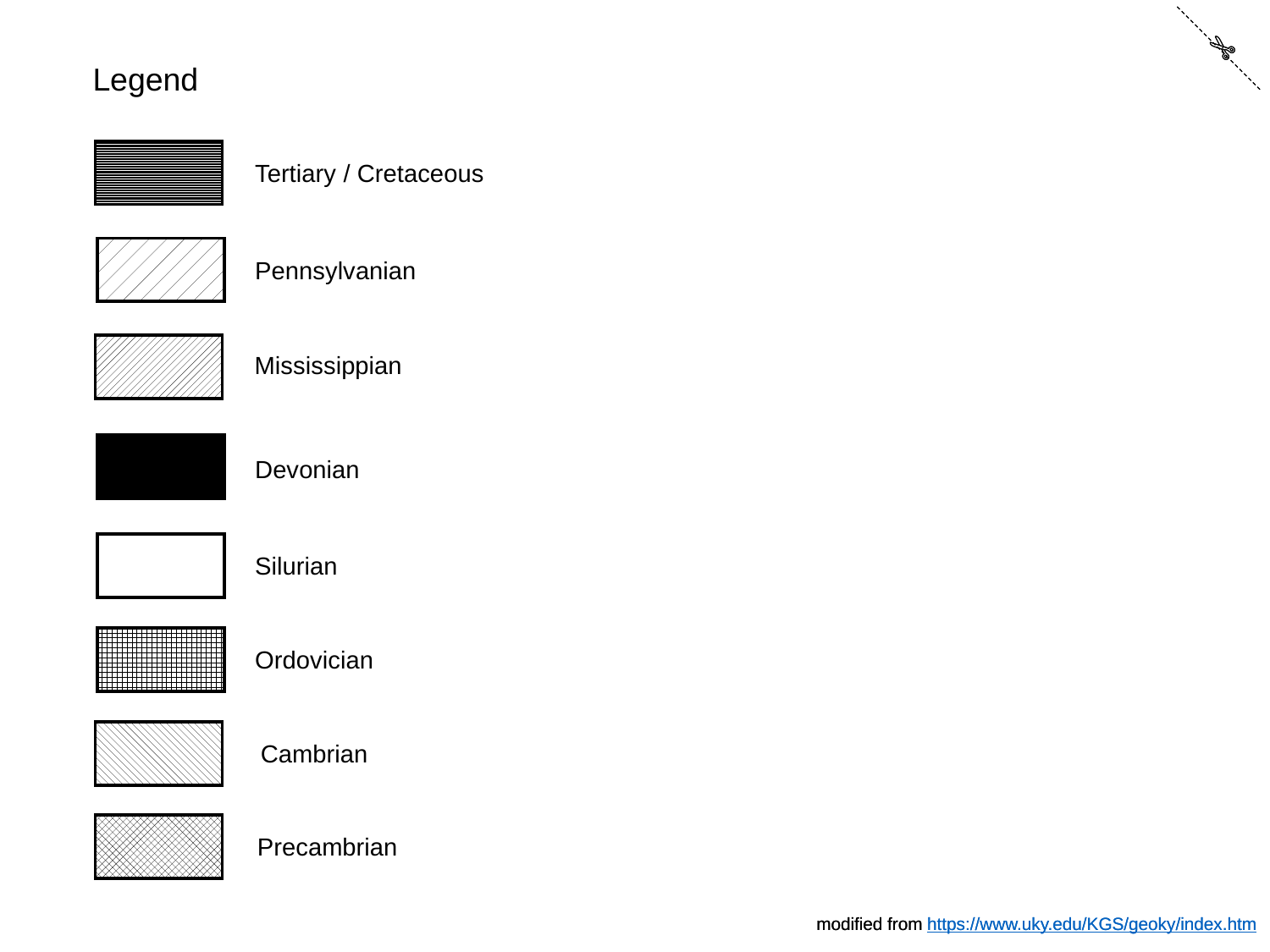

✄
✄
Legend

Tertiary / Cretaceous

Pennsylvanian

Mississippian

Devonian

Silurian

Ordovician

Cambrian

Precambrian
modified from https://www.uky.edu/KGS/geoky/index.htm
modified from https://www.uky.edu/KGS/geoky/index.htm